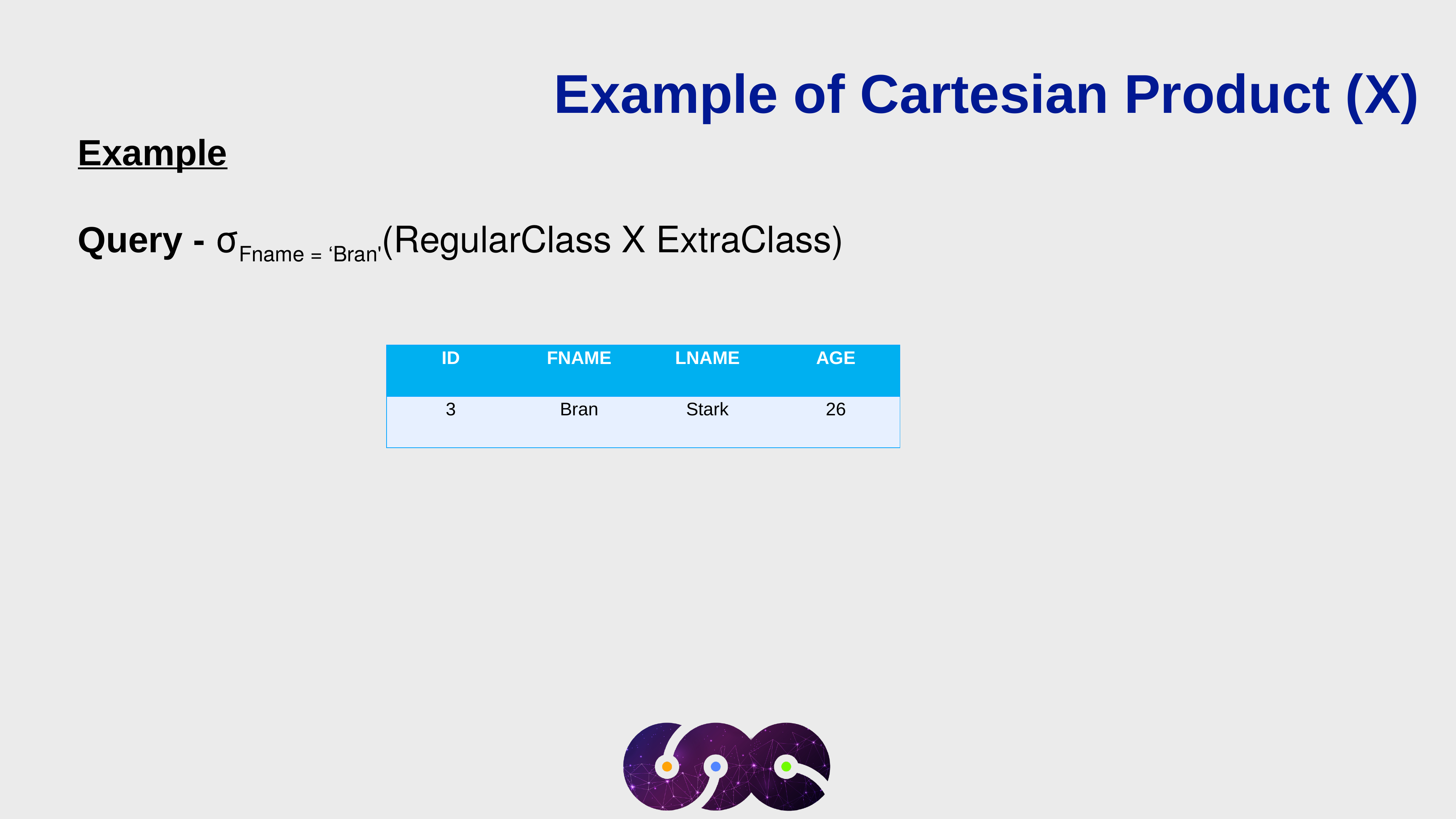

Example of Cartesian Product (Χ)
Example

Query - σFname = ‘Bran'(RegularClass Χ ExtraClass)

| ID | FNAME | LNAME | AGE |
| --- | --- | --- | --- |
| 3 | Bran | Stark | 26 |